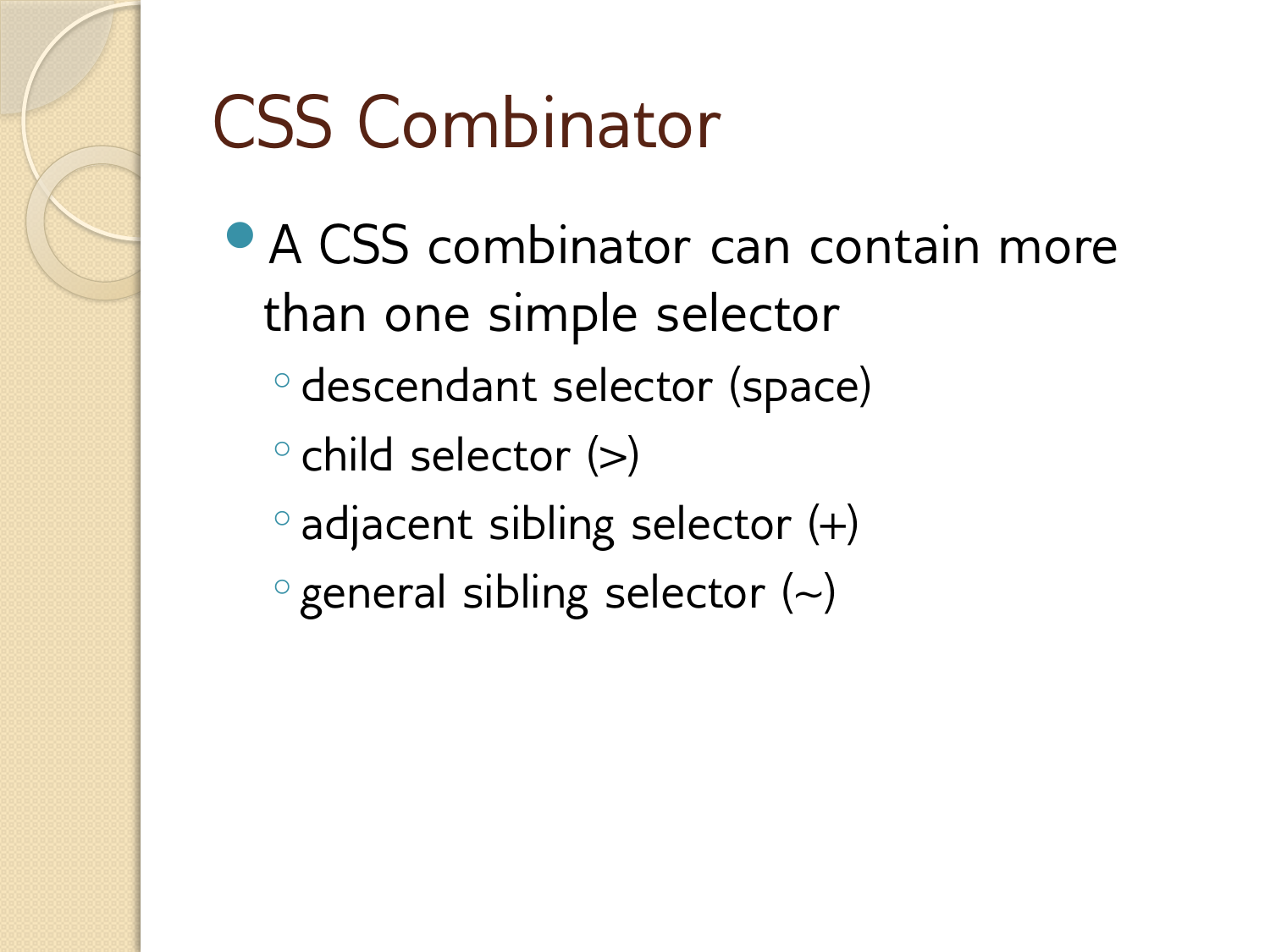

# CSS Combinator
A CSS combinator can contain more than one simple selector
descendant selector (space)
child selector (>)
adjacent sibling selector (+)
general sibling selector (~)